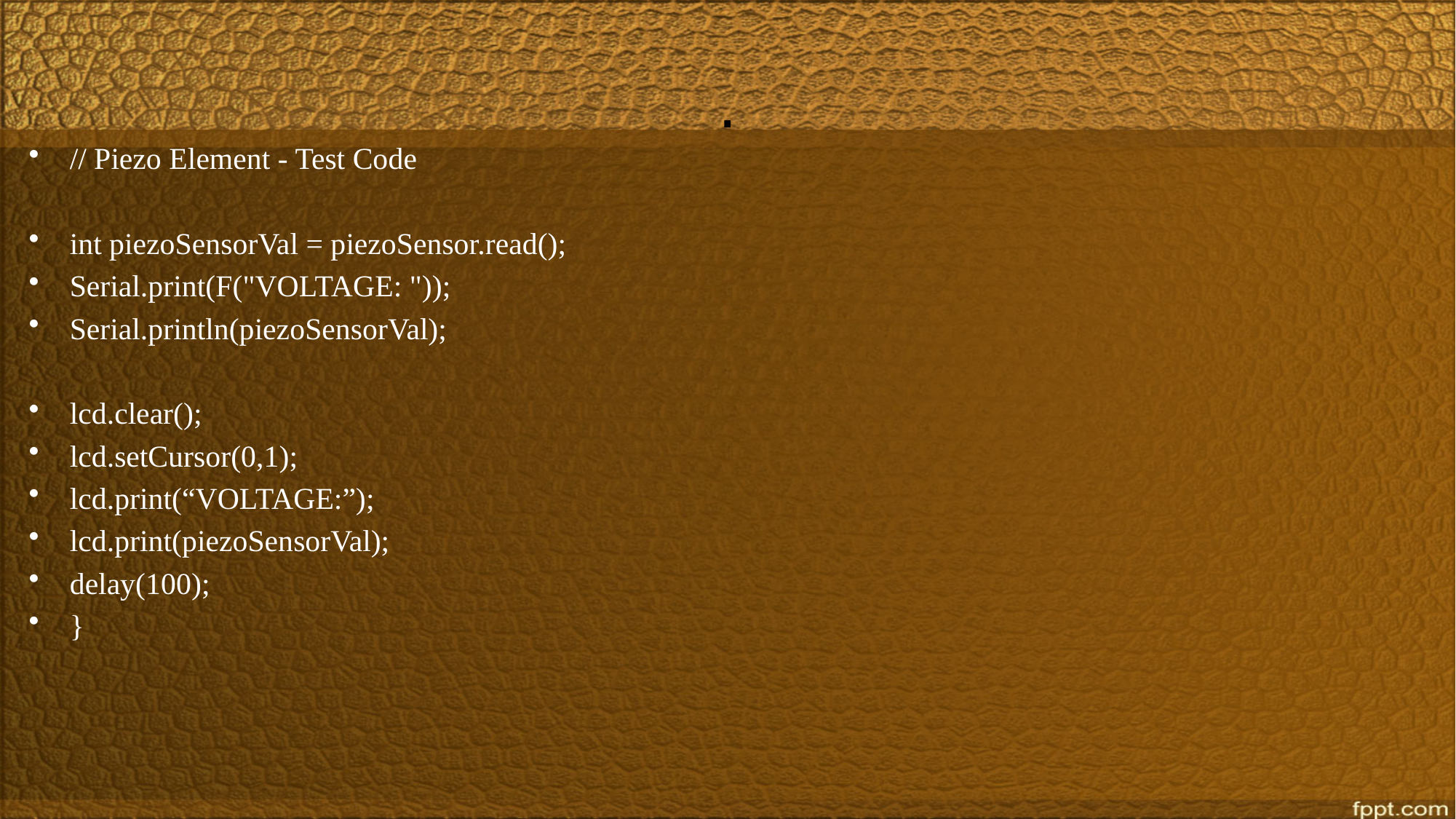

# .
// Piezo Element - Test Code

int piezoSensorVal = piezoSensor.read();
Serial.print(F("VOLTAGE: "));
Serial.println(piezoSensorVal);

lcd.clear();
lcd.setCursor(0,1);
lcd.print(“VOLTAGE:”);
lcd.print(piezoSensorVal);
delay(100);
}